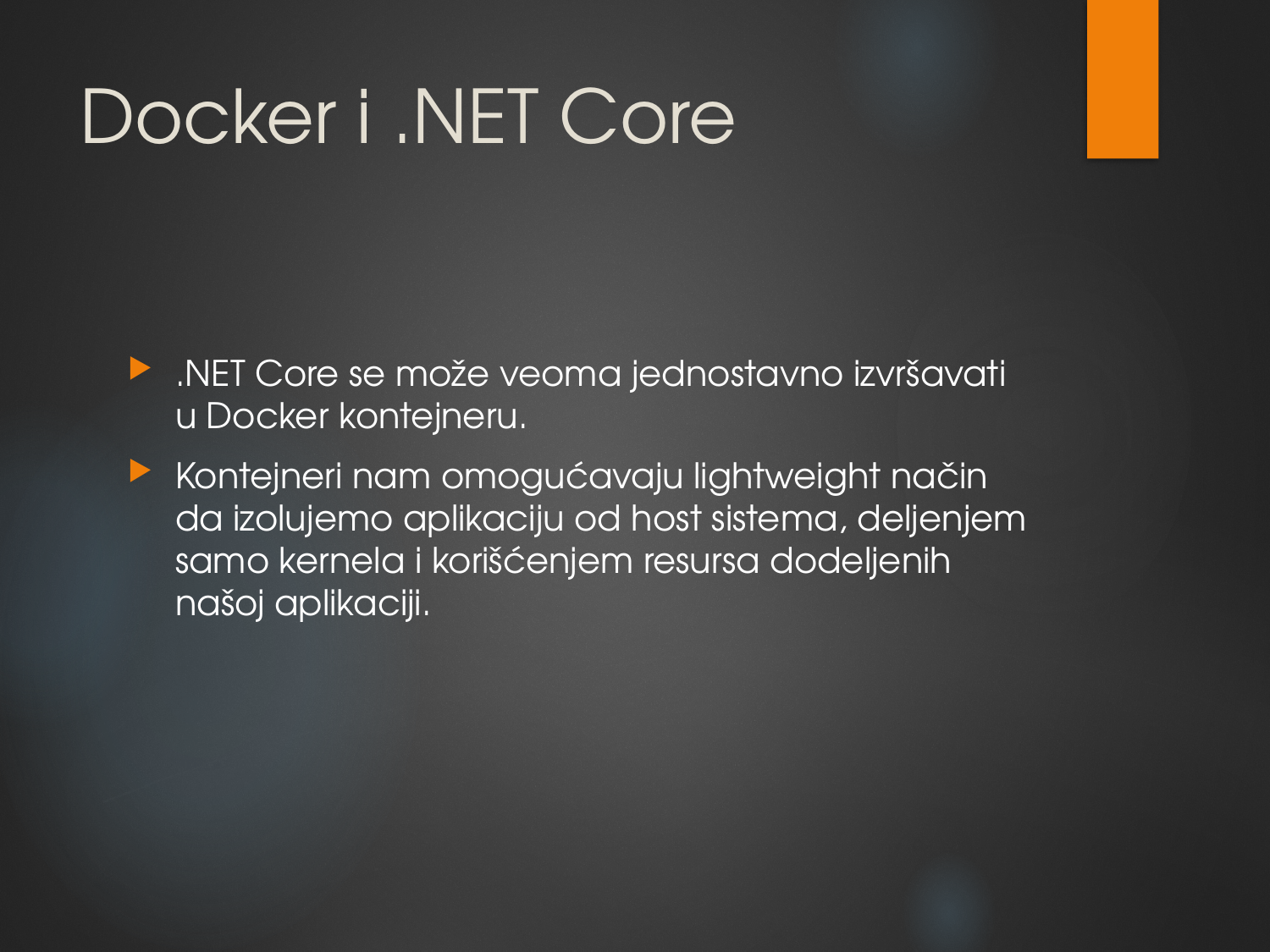

# Docker i .NET Core

.NET Core se može veoma jednostavno izvršavati u Docker kontejneru.
Kontejneri nam omogućavaju lightweight način da izolujemo aplikaciju od host sistema, deljenjem samo kernela i korišćenjem resursa dodeljenih našoj aplikaciji.